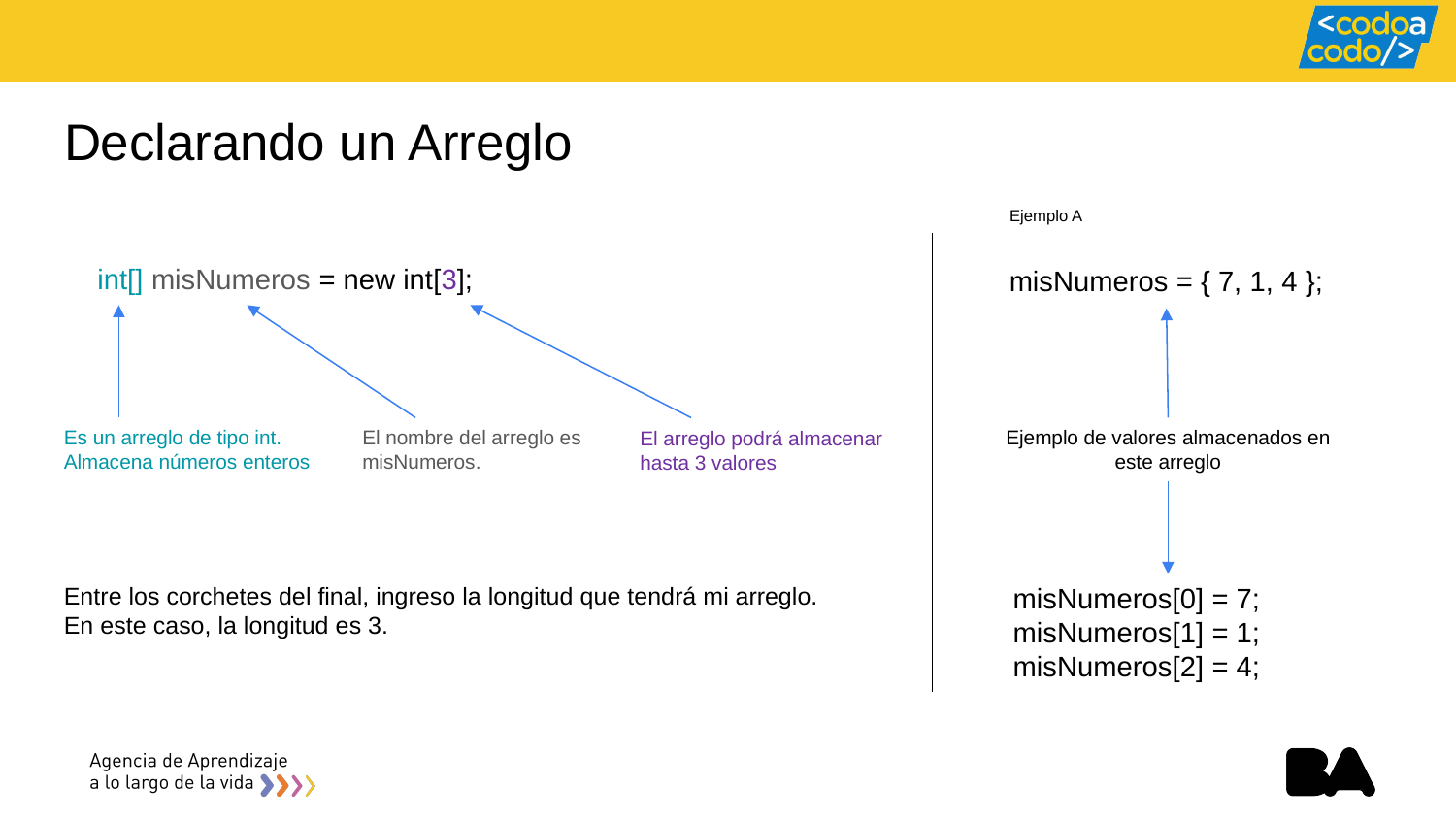

# Declarando un Arreglo

int[] misNumeros = new int[3];

Es un arreglo de tipo int.
Almacena números enteros
El nombre del arreglo es
misNumeros.
El arreglo podrá almacenar hasta 3 valores
Ejemplo A
misNumeros = { 7, 1, 4 };
Ejemplo de valores almacenados en este arreglo
misNumeros[0] = 7;
misNumeros[1] = 1;
misNumeros[2] = 4;
Entre los corchetes del final, ingreso la longitud que tendrá mi arreglo. En este caso, la longitud es 3.